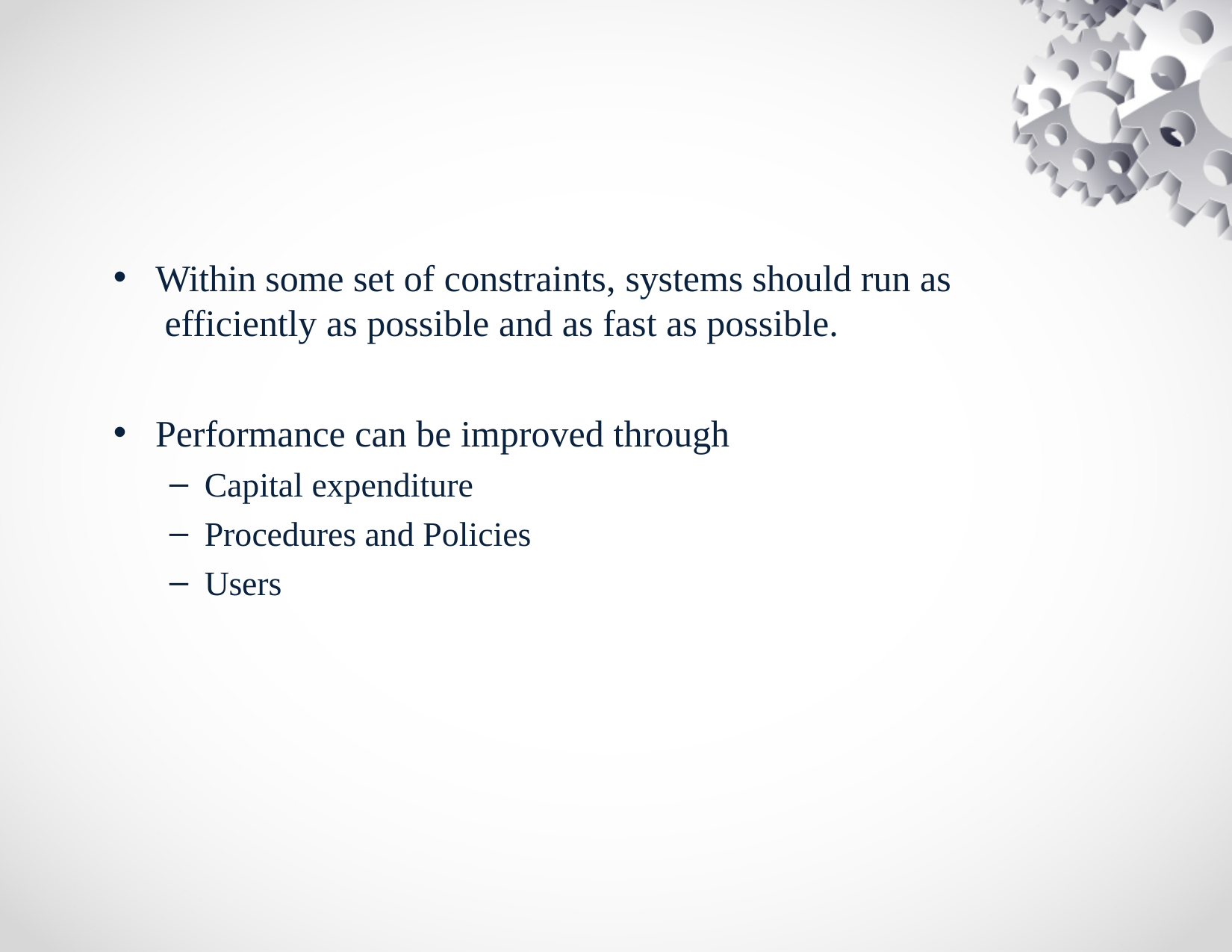

Within some set of constraints, systems should run as  efficiently as possible and as fast as possible.

Performance can be improved through
Capital expenditure
Procedures and Policies
Users